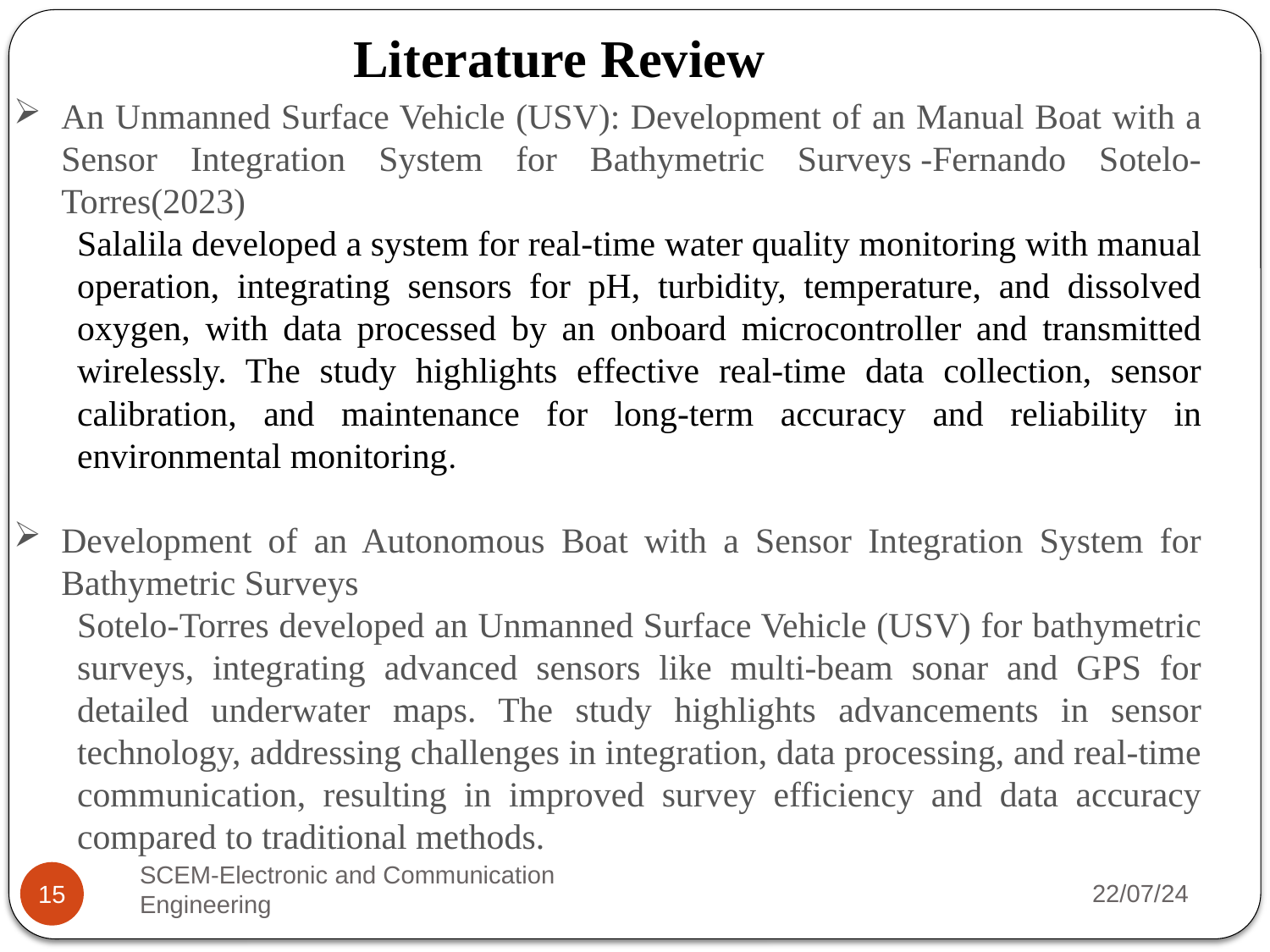

# Literature Review
An Unmanned Surface Vehicle (USV): Development of an Manual Boat with a Sensor Integration System for Bathymetric Surveys -Fernando Sotelo-Torres(2023)
Salalila developed a system for real-time water quality monitoring with manual operation, integrating sensors for pH, turbidity, temperature, and dissolved oxygen, with data processed by an onboard microcontroller and transmitted wirelessly. The study highlights effective real-time data collection, sensor calibration, and maintenance for long-term accuracy and reliability in environmental monitoring.

Development of an Autonomous Boat with a Sensor Integration System for Bathymetric Surveys
Sotelo-Torres developed an Unmanned Surface Vehicle (USV) for bathymetric surveys, integrating advanced sensors like multi-beam sonar and GPS for detailed underwater maps. The study highlights advancements in sensor technology, addressing challenges in integration, data processing, and real-time communication, resulting in improved survey efficiency and data accuracy compared to traditional methods.

SCEM-Electronic and Communication Engineering
22/07/24
15